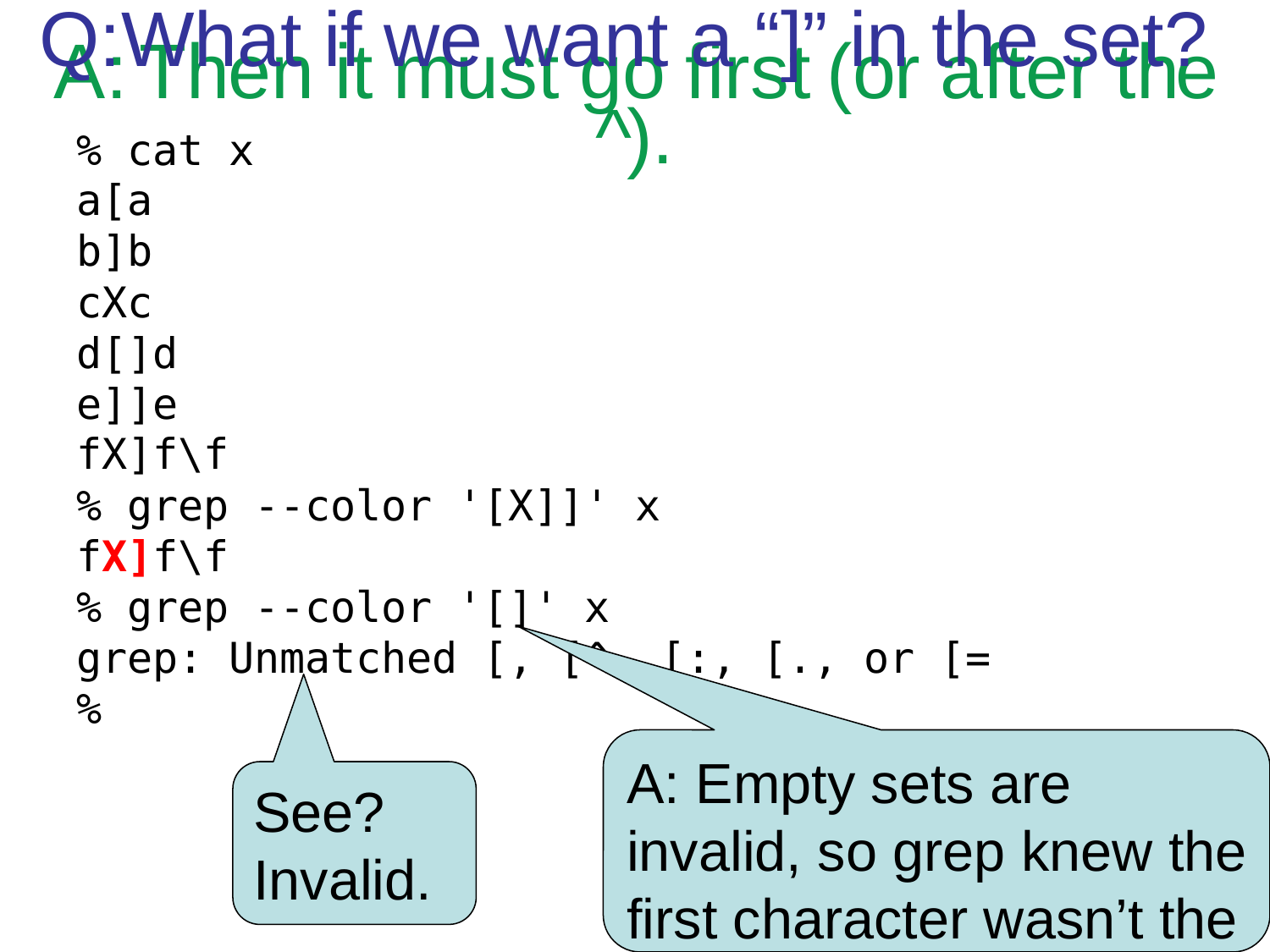

Q:What if we want to find a “]”?
A: Then it must go first (or after the ^).
Q:What if we want a “]” in the set?
% cat x
a[a
b]b
cXc
d[]d
e]]e
fX]f\f
% grep --color '[X]]' x
fX]f\f
% grep --color '[]' x
grep: Unmatched [, [^, [:, [., or [=
%
A: Empty sets are invalid, so grep knew the first character wasn’t the end.
See?
Invalid.